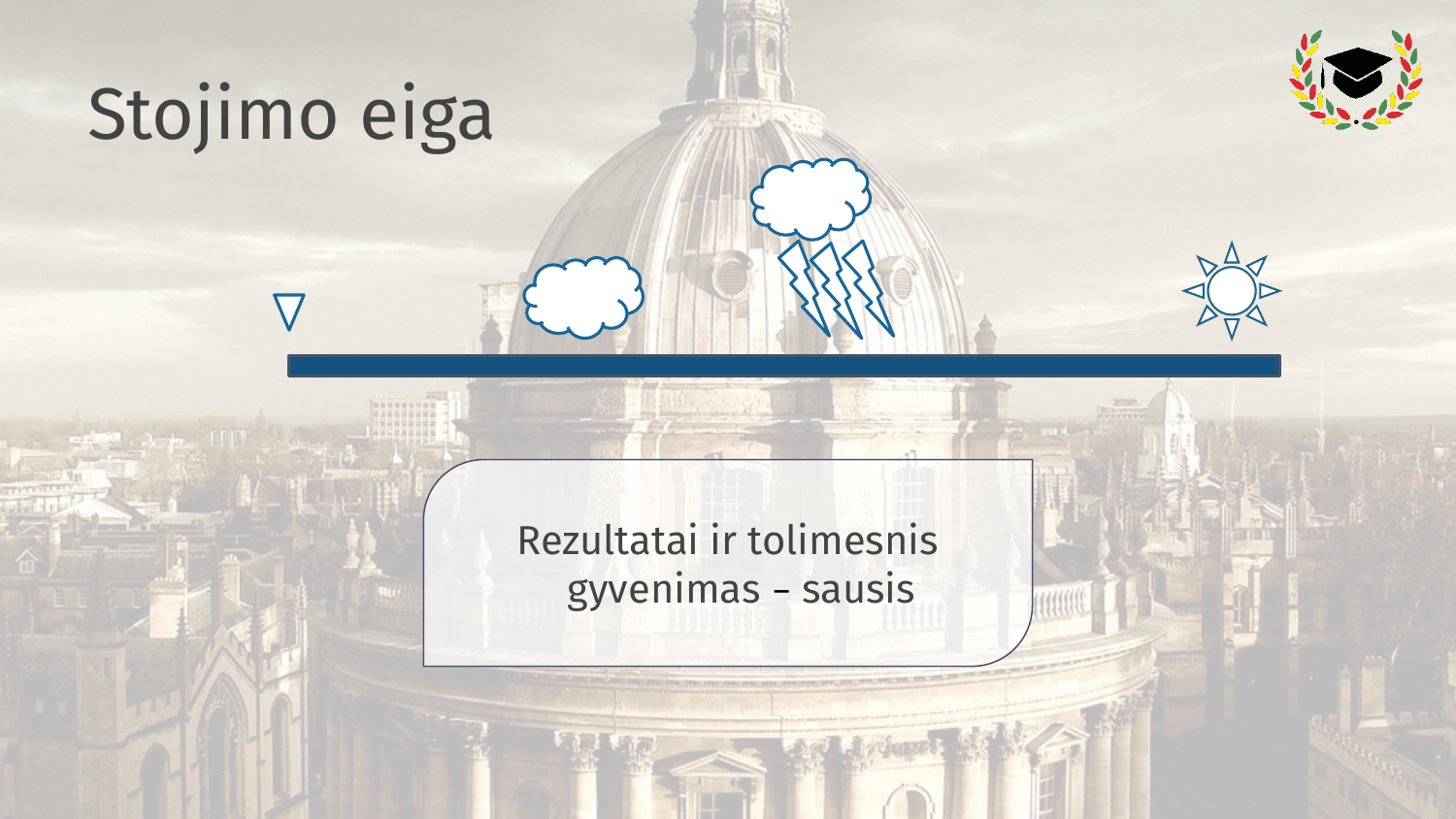

# Stojimo eiga

Rezultatai ir tolimesnis gyvenimas – sausis